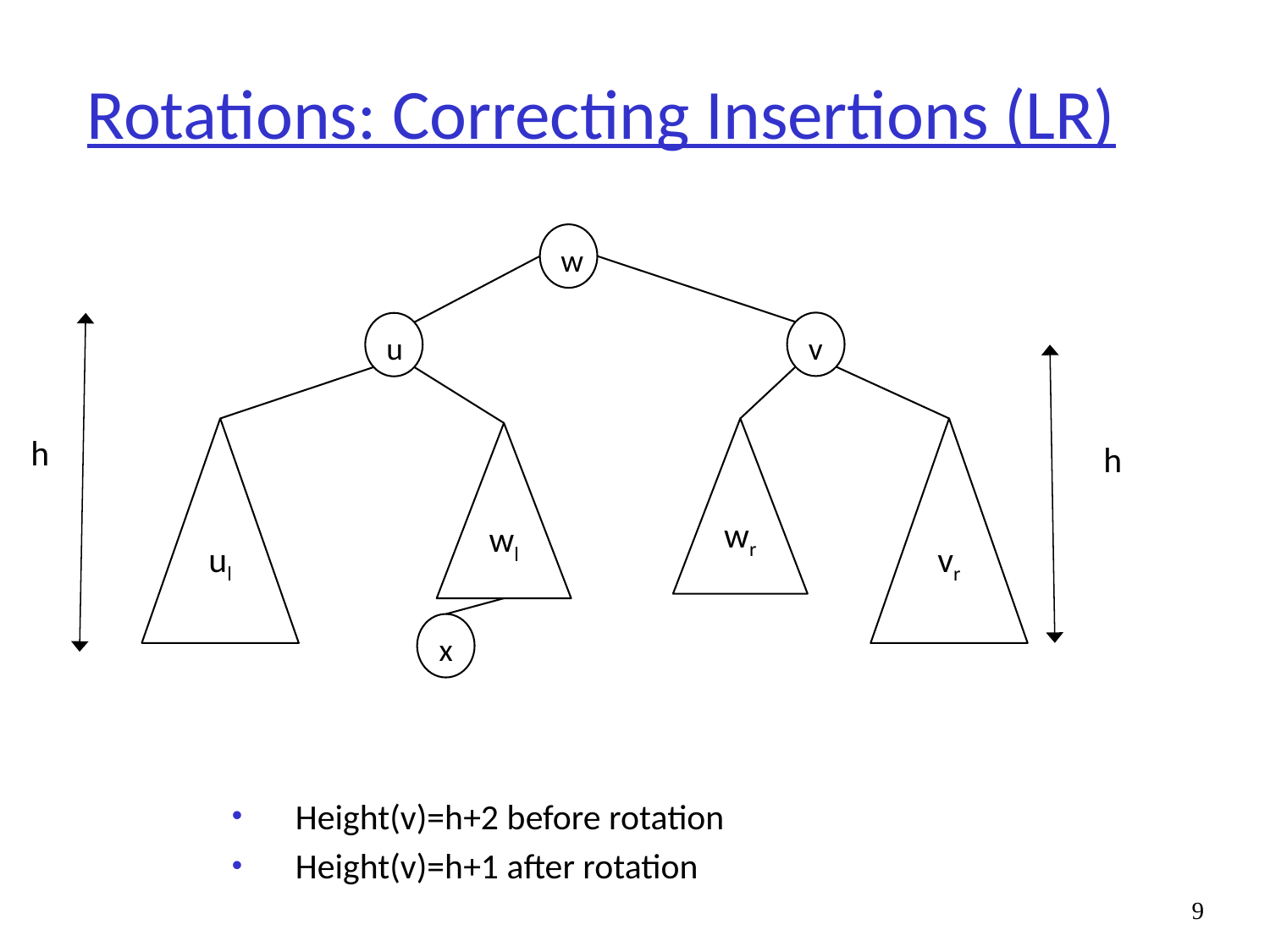

# Rotations: Correcting Insertions (LR)
w
v
u
wr
vr
ul
wl
h
h
x
Height(v)=h+2 before rotation
Height(v)=h+1 after rotation
9